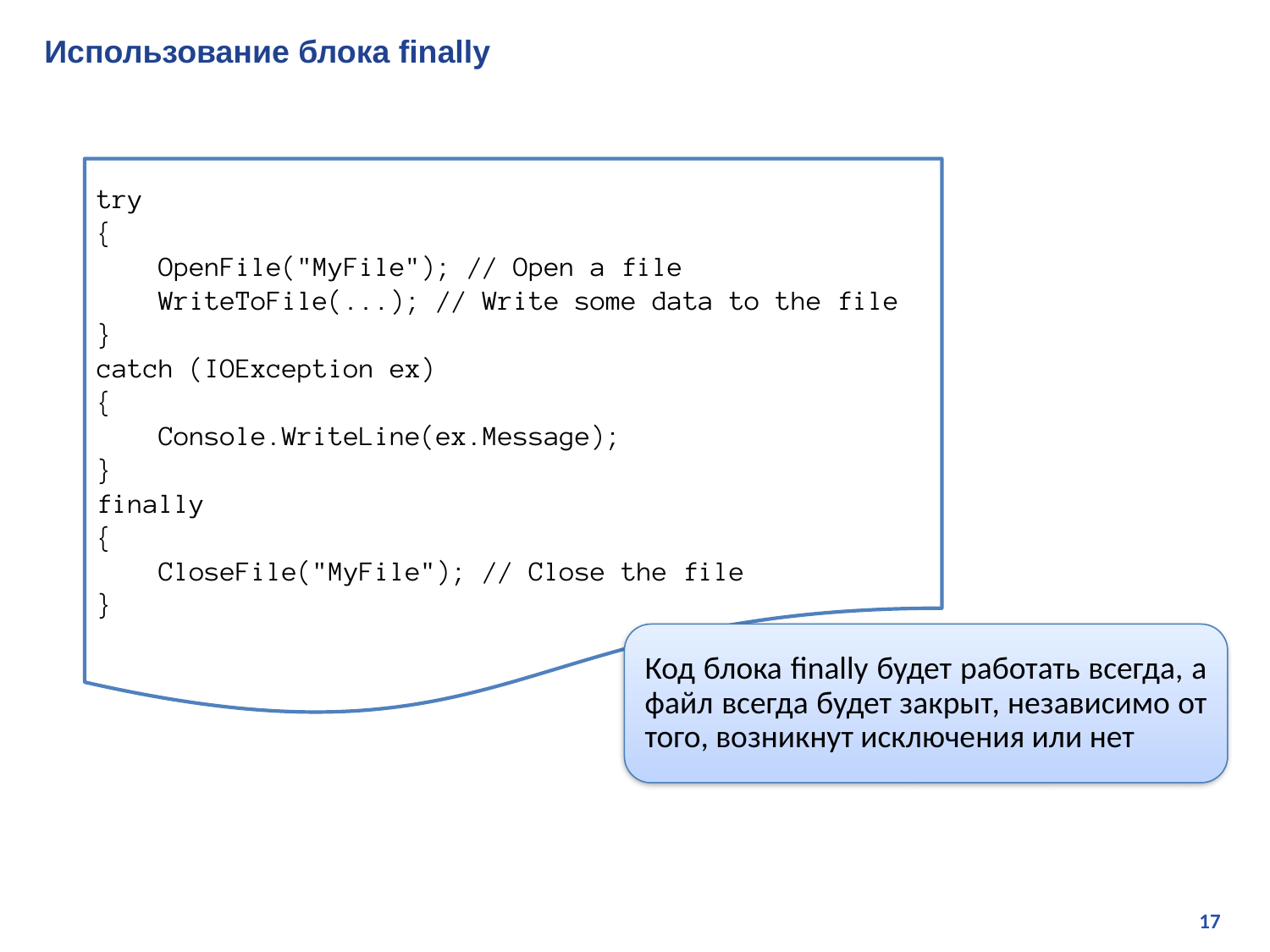

# Использование блока finally

try
{
    OpenFile("MyFile"); // Open a file
    WriteToFile(...); // Write some data to the file
}
catch (IOException ex)
{
    Console.WriteLine(ex.Message);
}
finally
{
    CloseFile("MyFile"); // Close the file
}
Код блока finally будет работать всегда, а файл всегда будет закрыт, независимо от того, возникнут исключения или нет